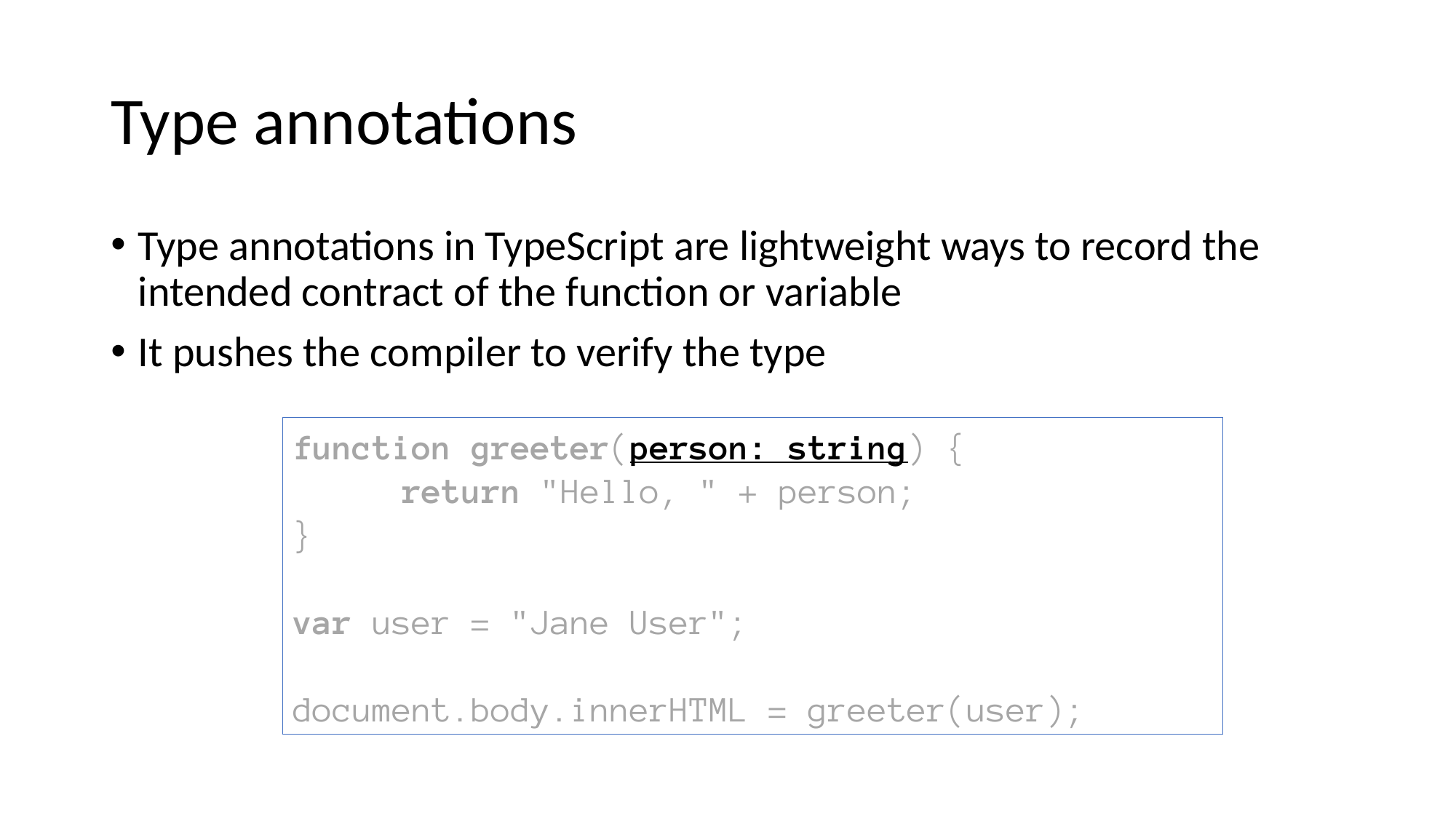

# Type annotations
Type annotations in TypeScript are lightweight ways to record the intended contract of the function or variable
It pushes the compiler to verify the type
function greeter(person: string) {
	return "Hello, " + person;
}

var user = "Jane User";

document.body.innerHTML = greeter(user);